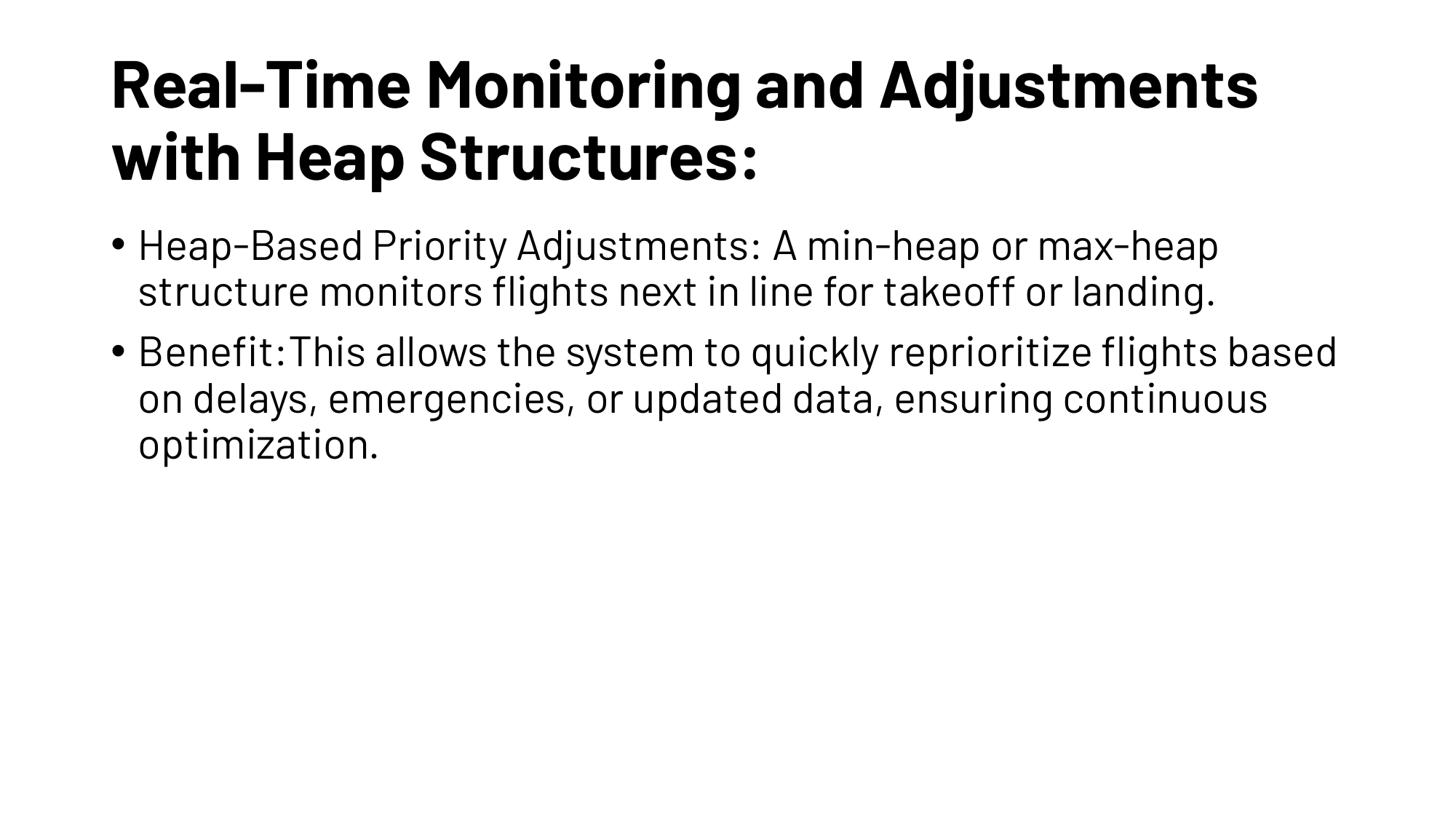

# Real-Time Monitoring and Adjustments with Heap Structures:
Heap-Based Priority Adjustments: A min-heap or max-heap structure monitors flights next in line for takeoff or landing.
Benefit:This allows the system to quickly reprioritize flights based on delays, emergencies, or updated data, ensuring continuous optimization.